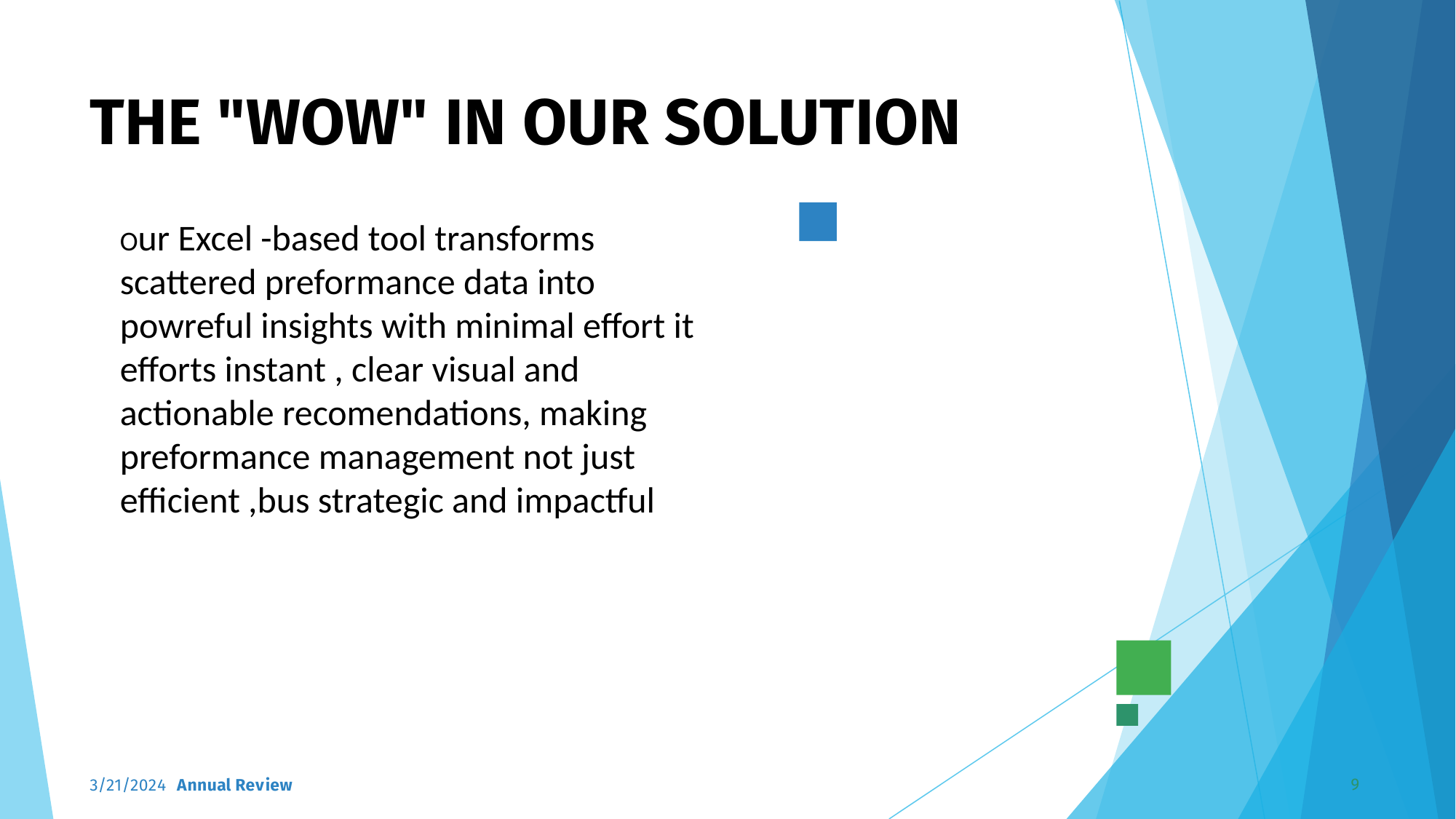

# THE "WOW" IN OUR SOLUTION

Our Excel -based tool transforms scattered preformance data into powreful insights with minimal effort it efforts instant , clear visual and actionable recomendations, making preformance management not just efficient ,bus strategic and impactful

9
3/21/2024  Annual Review